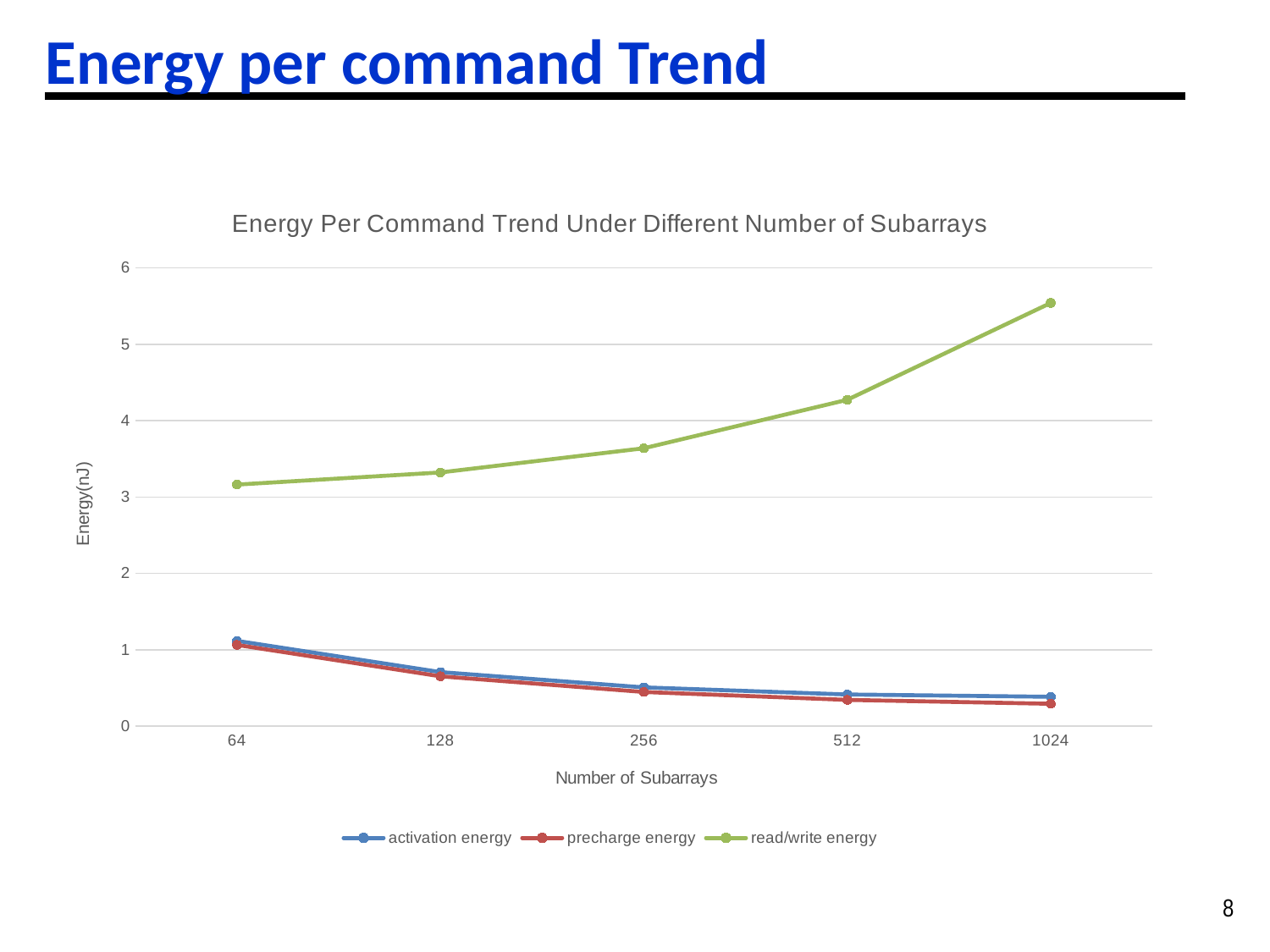

# Energy per command Trend

### Chart: Energy Per Command Trend Under Different Number of Subarrays

| Category | activation energy | precharge energy | read/write energy |
|---|---|---|---|
| 64 | 1.11538 | 1.06282 | 3.16281 |
| 128 | 0.706576 | 0.651418 | 3.32142 |
| 256 | 0.506069 | 0.445717 | 3.63862 |
| 512 | 0.413606 | 0.342866 | 4.27298 |
| 1024 | 0.382957 | 0.291441 | 5.54155 |